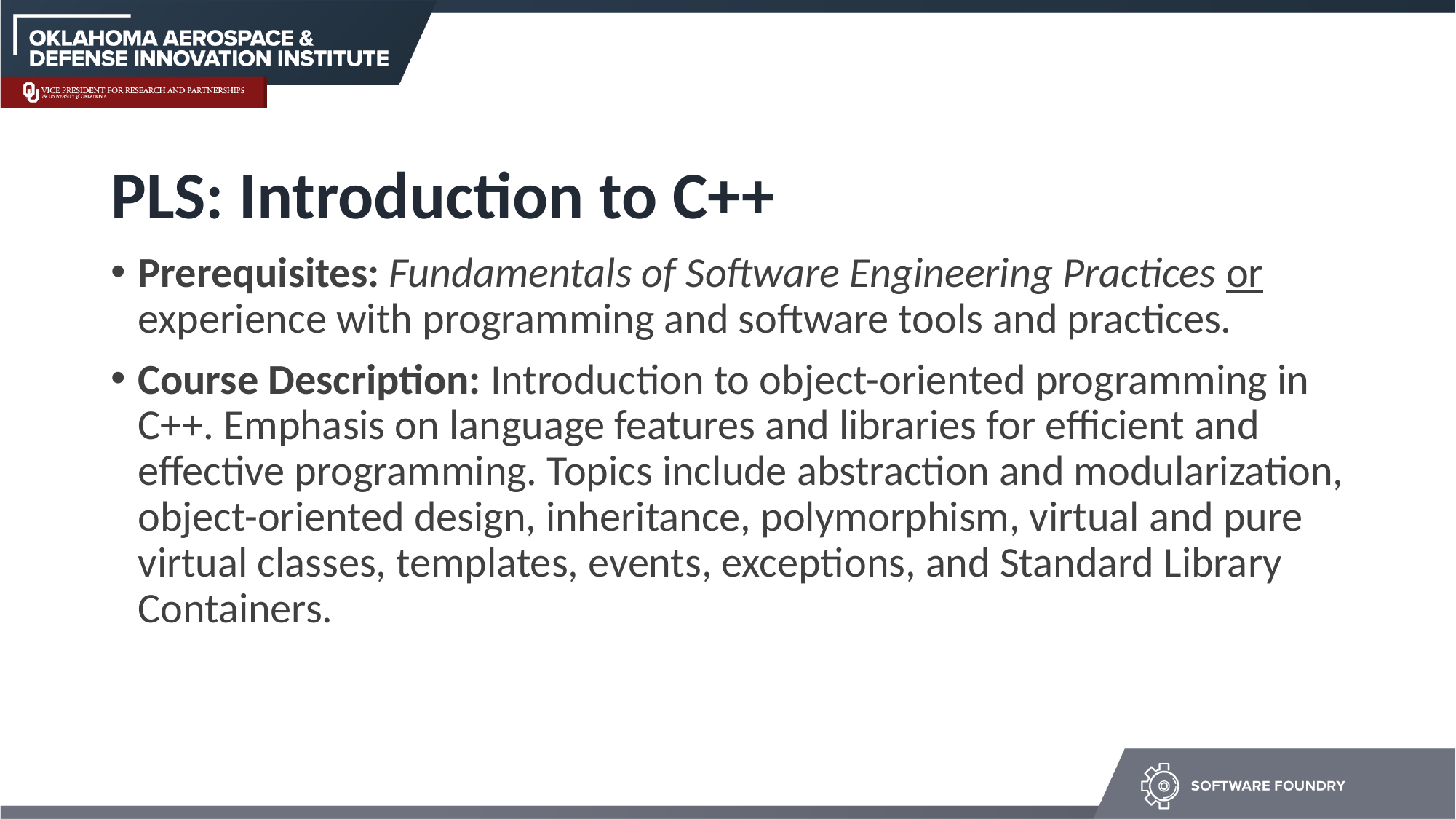

# PLS: Introduction to C++
Prerequisites: Fundamentals of Software Engineering Practices or experience with programming and software tools and practices.
Course Description: Introduction to object-oriented programming in C++. Emphasis on language features and libraries for efficient and effective programming. Topics include abstraction and modularization, object-oriented design, inheritance, polymorphism, virtual and pure virtual classes, templates, events, exceptions, and Standard Library Containers.